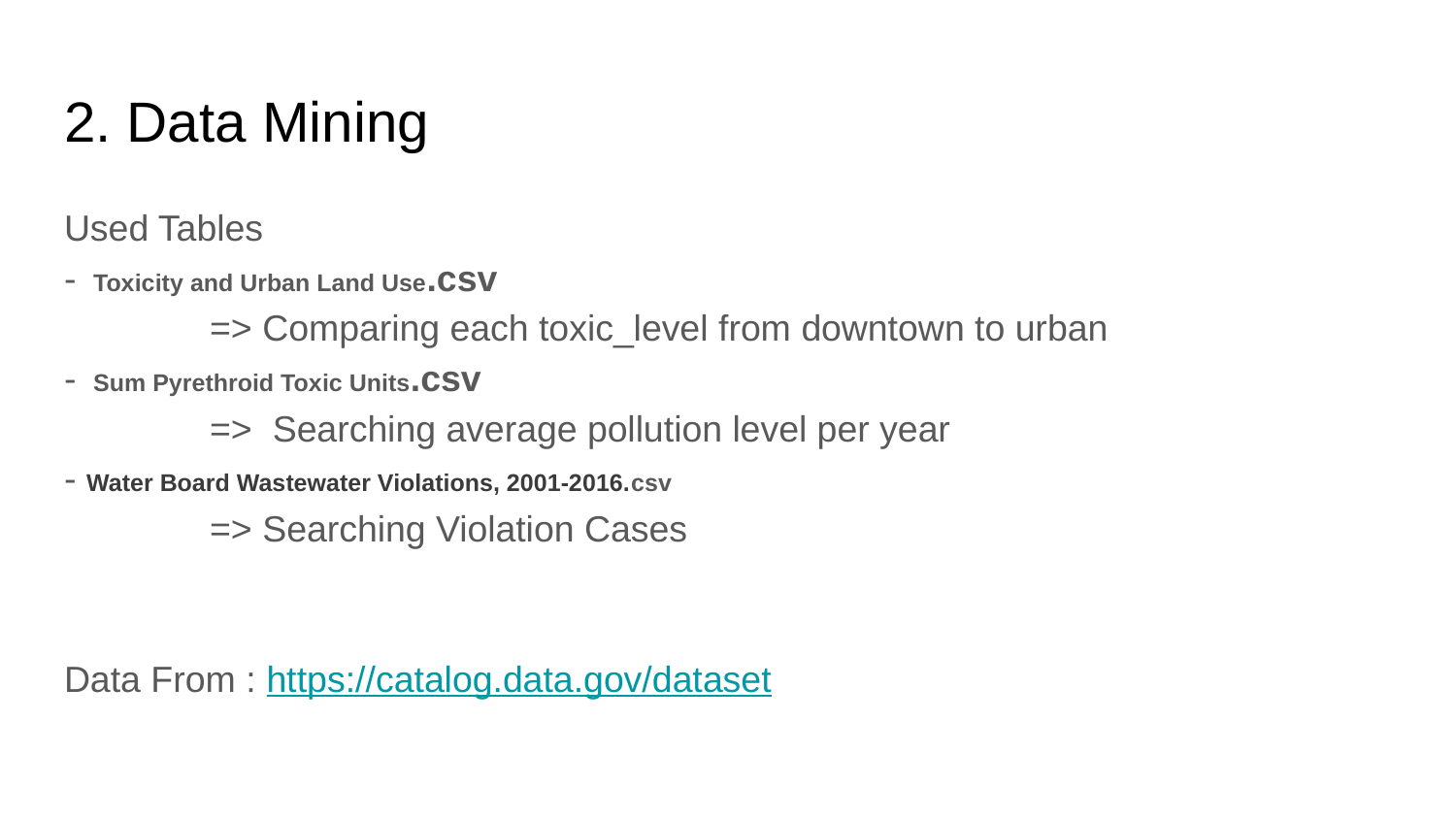

# 2. Data Mining
Used Tables
-  Toxicity and Urban Land Use.csv
	=> Comparing each toxic_level from downtown to urban
-  Sum Pyrethroid Toxic Units.csv
	=>  Searching average pollution level per year
- Water Board Wastewater Violations, 2001-2016.csv
	=> Searching Violation Cases
Data From : https://catalog.data.gov/dataset